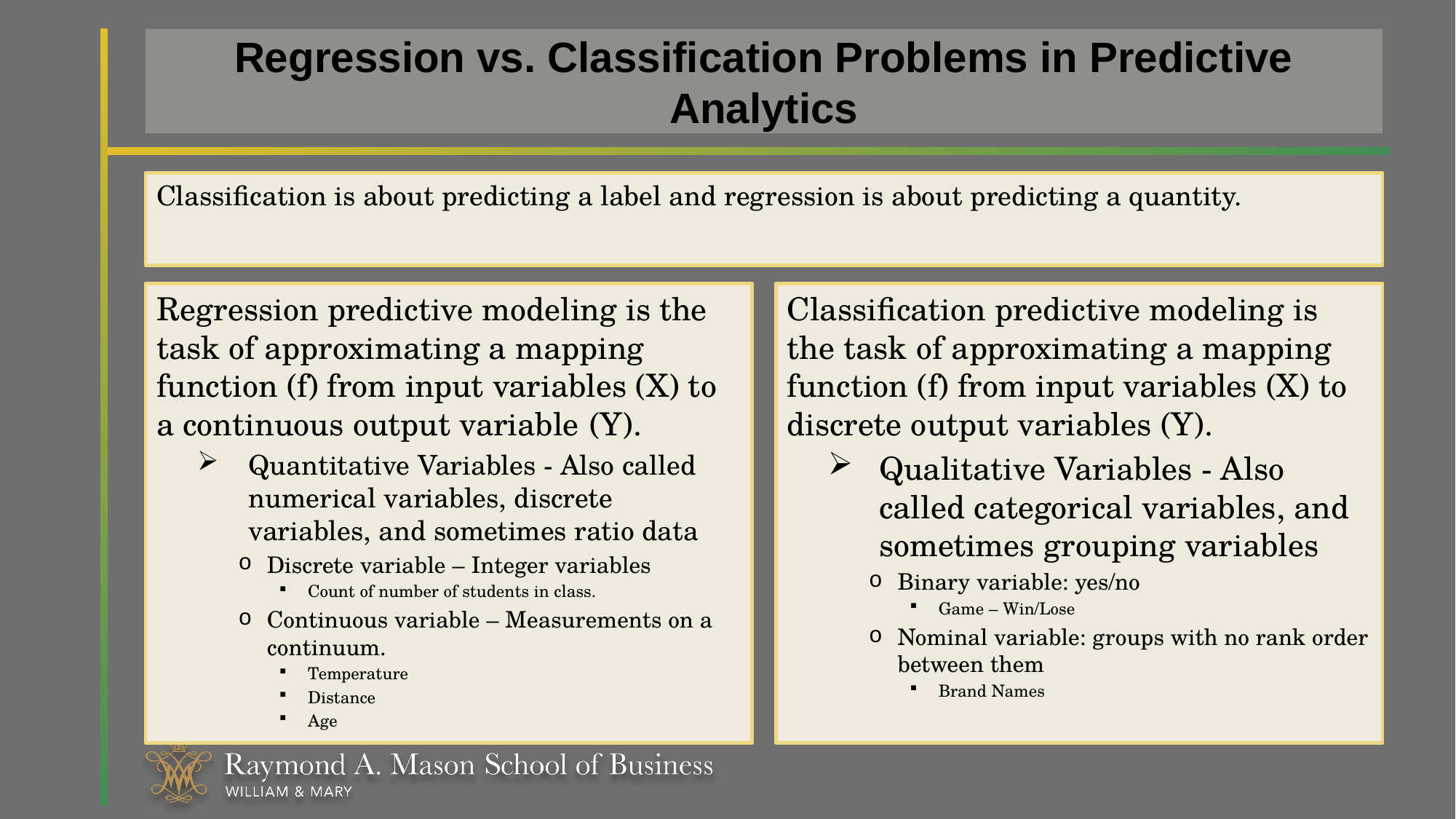

# Regression vs. Classification Problems in Predictive Analytics
Classification is about predicting a label and regression is about predicting a quantity.

Regression predictive modeling is the task of approximating a mapping function (f) from input variables (X) to a continuous output variable (Y).
Quantitative Variables - Also called numerical variables, discrete variables, and sometimes ratio data
Discrete variable – Integer variables
Count of number of students in class.
Continuous variable – Measurements on a continuum.
Temperature
Distance
Age

Classification predictive modeling is the task of approximating a mapping function (f) from input variables (X) to discrete output variables (Y).
Qualitative Variables - Also called categorical variables, and sometimes grouping variables
Binary variable: yes/no
Game – Win/Lose
Nominal variable: groups with no rank order between them
Brand Names